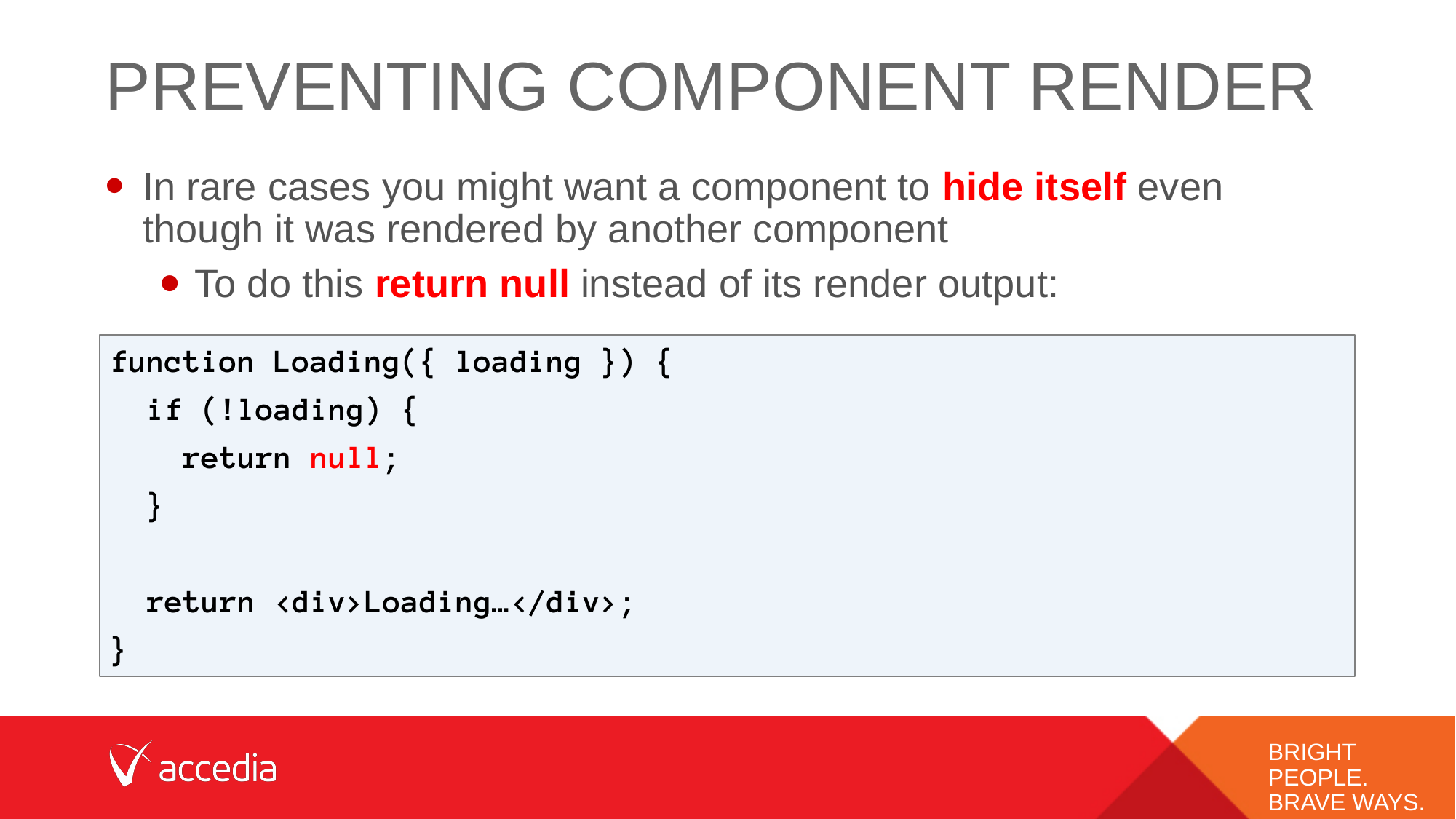

# Preventing component render
In rare cases you might want a component to hide itself even though it was rendered by another component
To do this return null instead of its render output:
function Loading({ loading }) {
  if (!loading) {
    return null;
  }

  return <div>Loading…</div>;
}